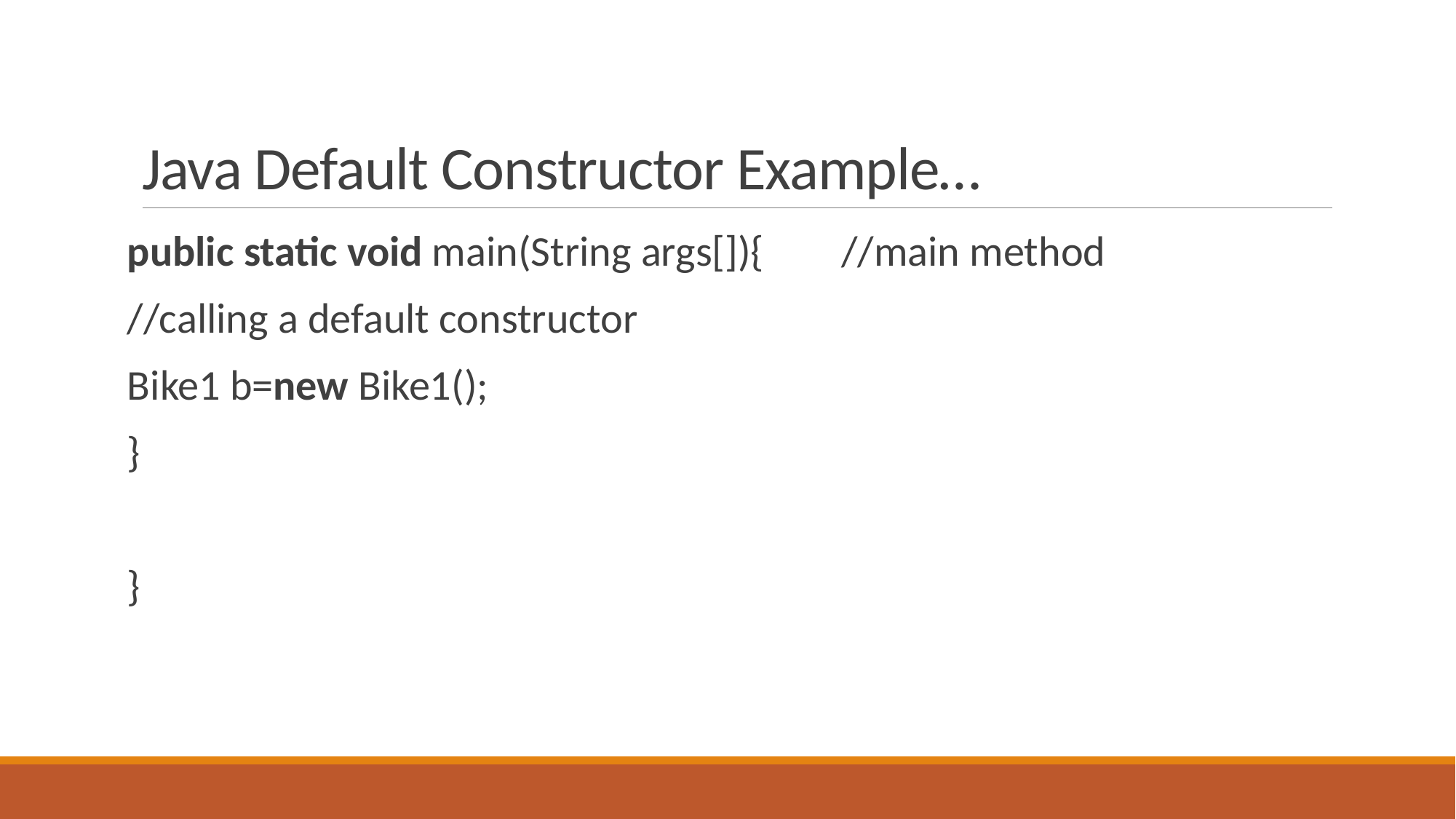

# Java Default Constructor Example…
public static void main(String args[]){        //main method
//calling a default constructor
Bike1 b=new Bike1();
}

}